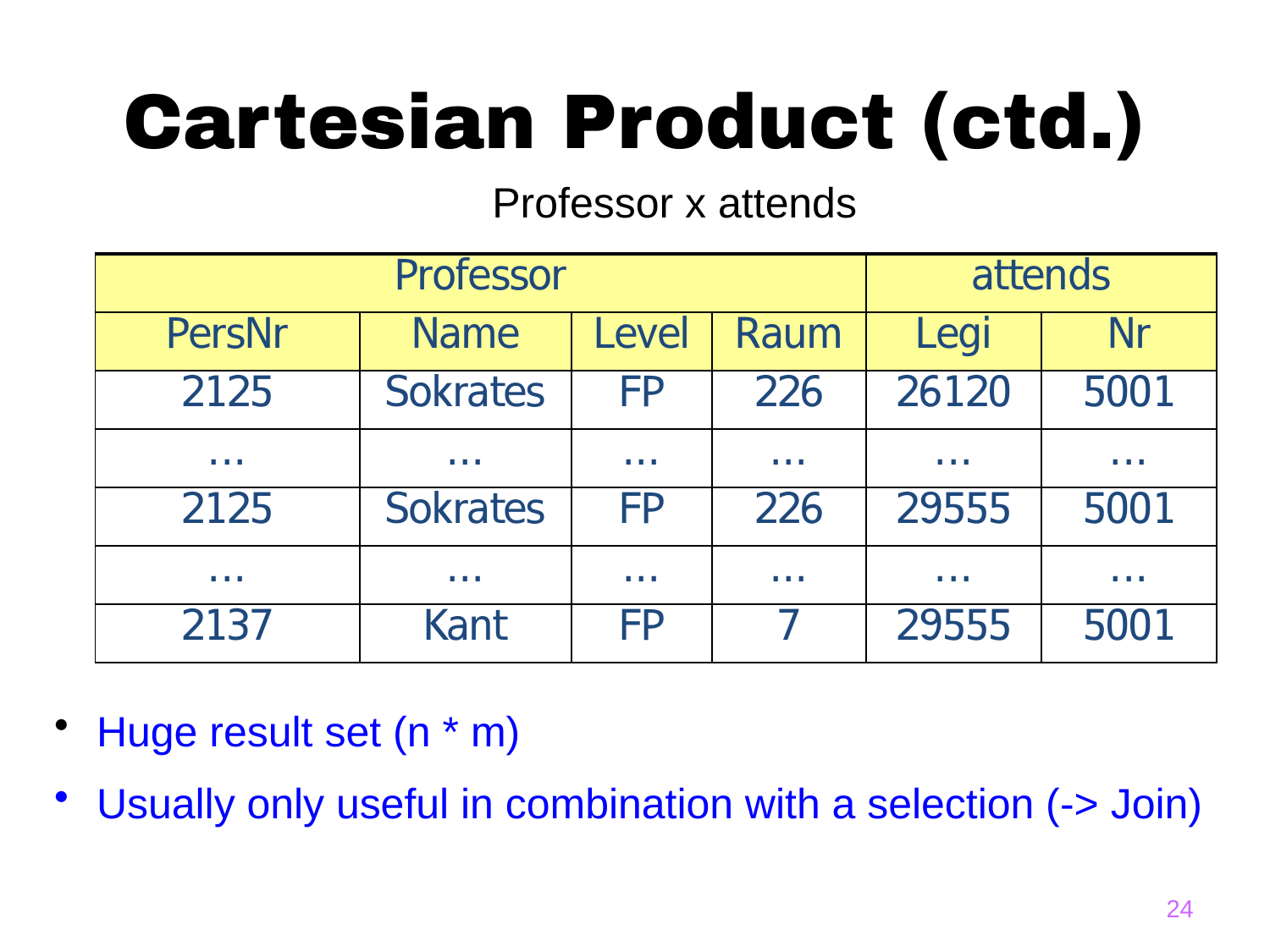

# Cartesian Product (ctd.)
Professor x attends

| Professor |  |  |  | attends |  |
| --- | --- | --- | --- | --- | --- |
| PersNr | Name | Level | Raum | Legi | Nr |
| 2125 | Sokrates | FP | 226 | 26120 | 5001 |
| ... | ... | ... | ... | ... | ... |
| 2125 | Sokrates | FP | 226 | 29555 | 5001 |
| ... | ... | ... | ... | ... | ... |
| 2137 | Kant | FP | 7 | 29555 | 5001 |
 Huge result set (n * m)
 Usually only useful in combination with a selection (-> Join)
24